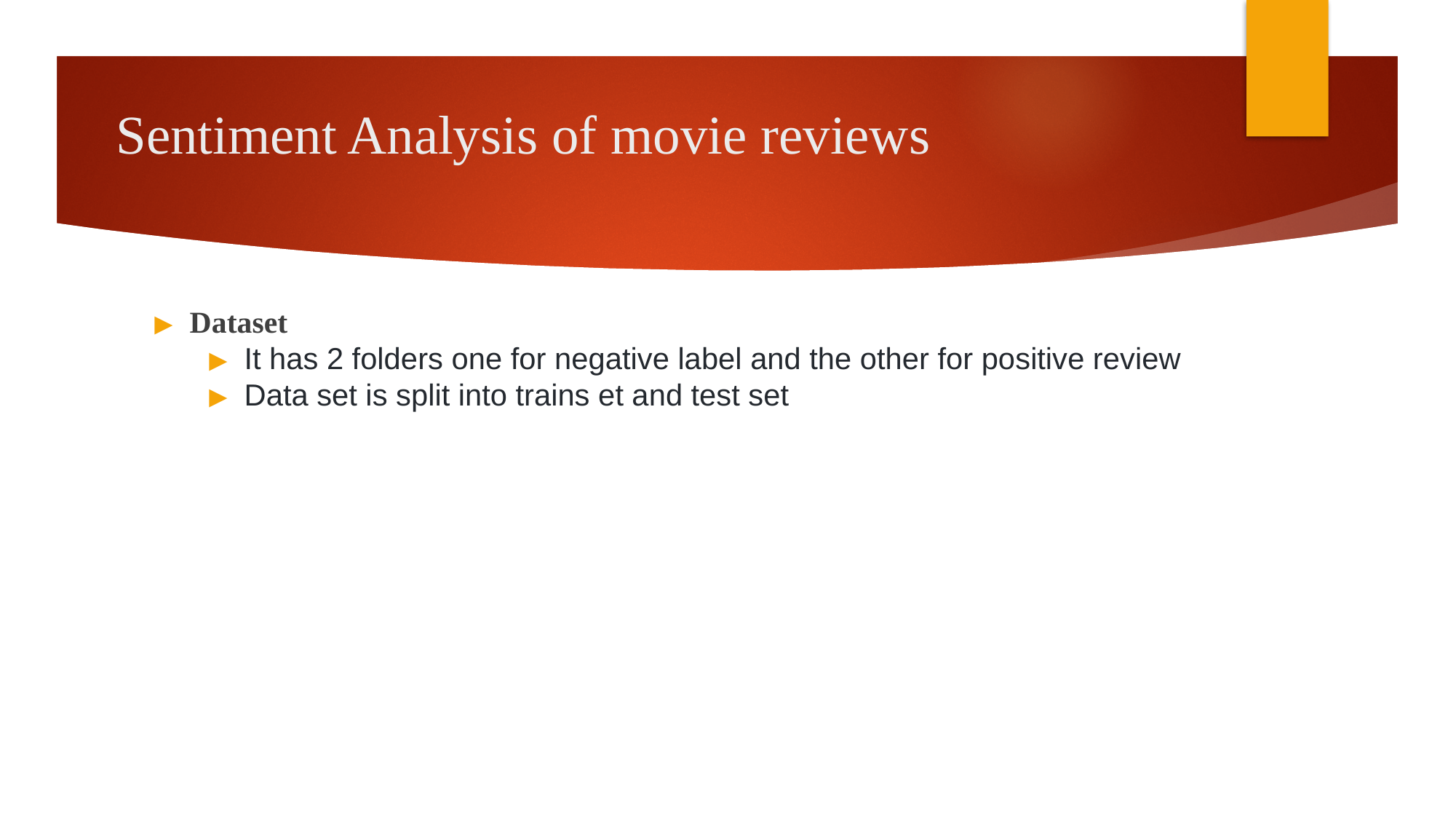

# Sentiment Analysis of movie reviews
Dataset
It has 2 folders one for negative label and the other for positive review
Data set is split into trains et and test set